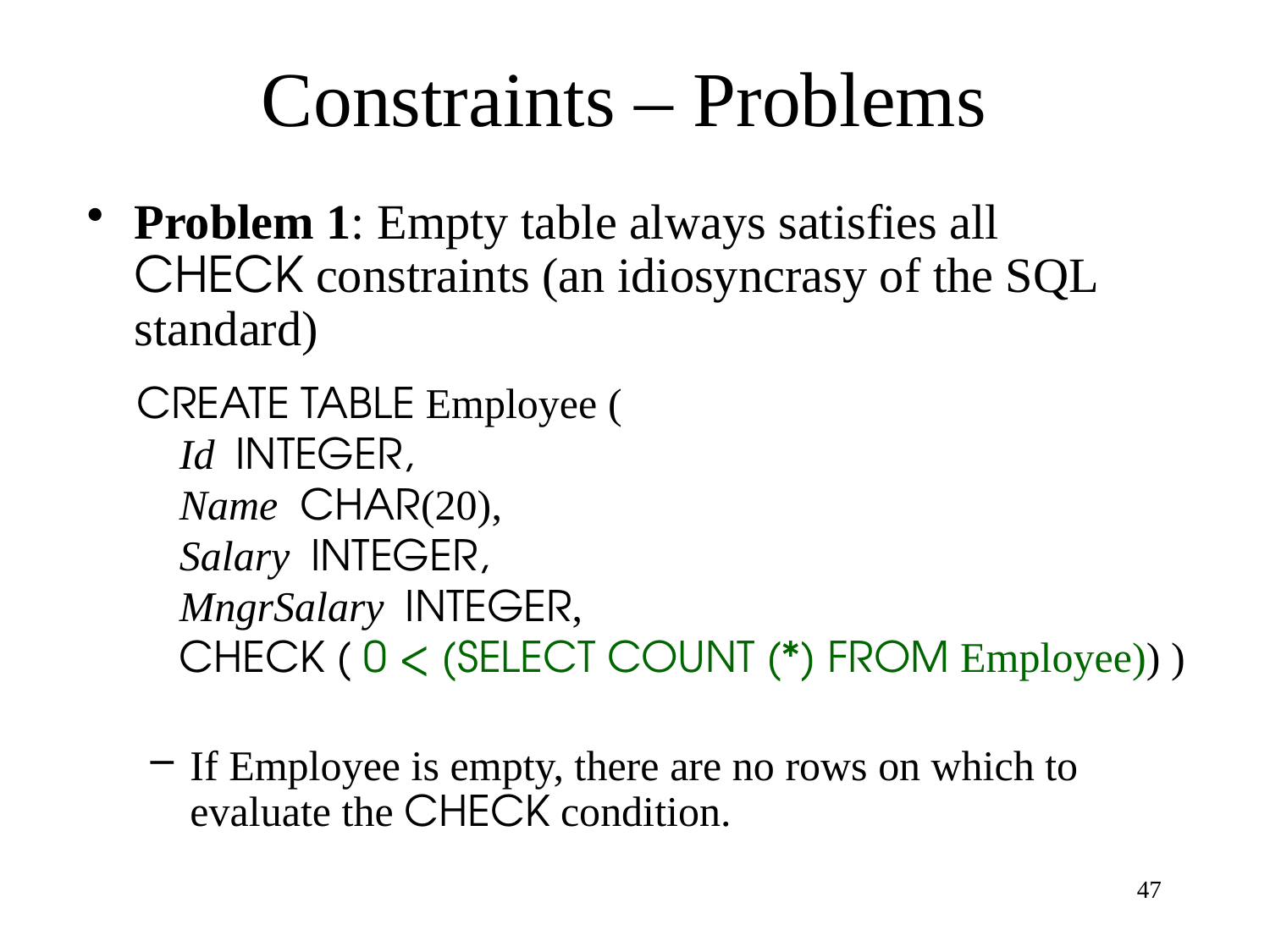

# Constraints – Problems
Problem 1: Empty table always satisfies all CHECK constraints (an idiosyncrasy of the SQL standard)

If Employee is empty, there are no rows on which to evaluate the CHECK condition.
CREATE TABLE Employee (
    Id  INTEGER,
    Name  CHAR(20),
    Salary  INTEGER,
    MngrSalary  INTEGER,
    CHECK ( 0 < (SELECT COUNT (*) FROM Employee)) )
47